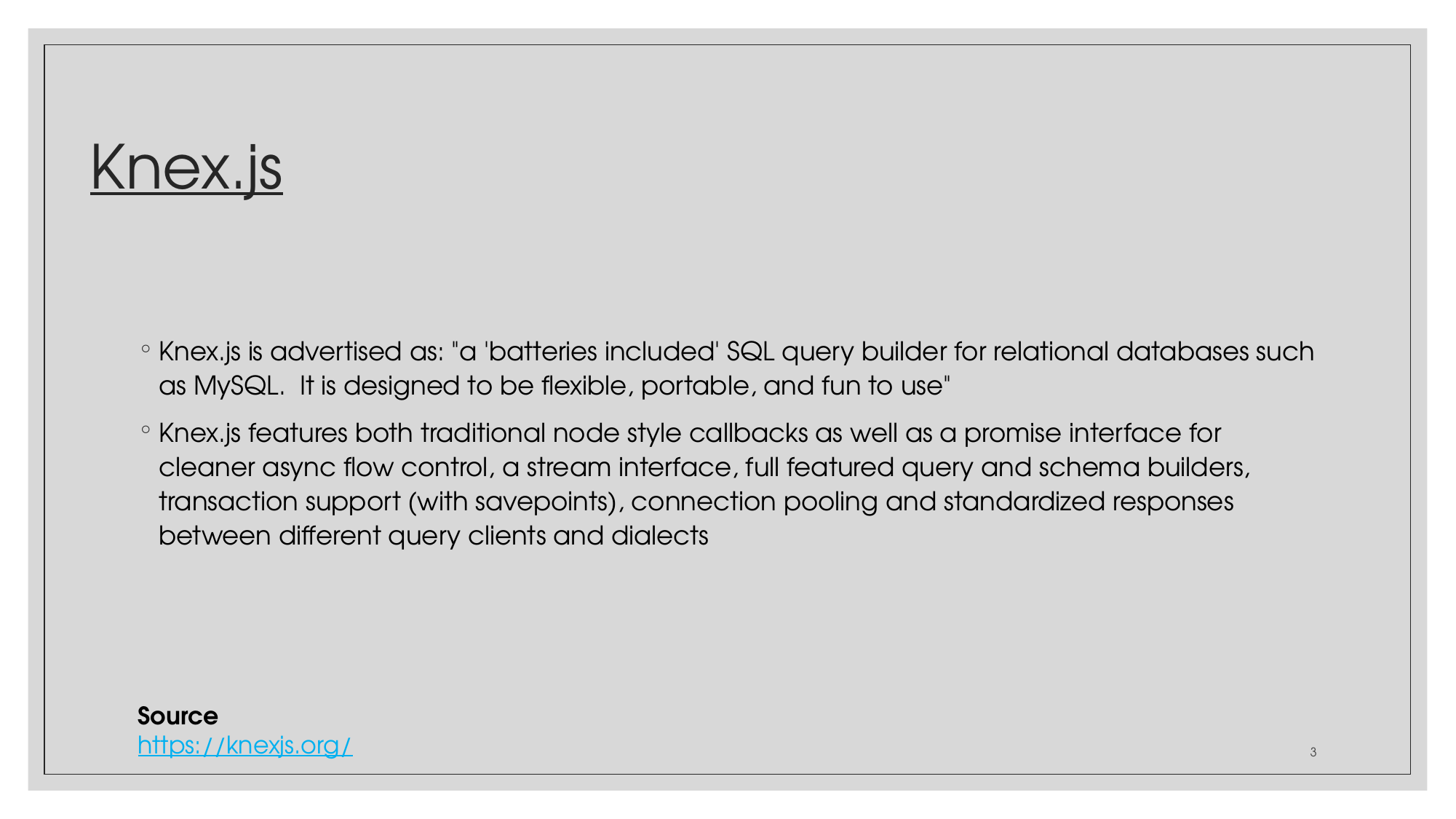

# Knex.js
Knex.js is advertised as: "a 'batteries included' SQL query builder for relational databases such as MySQL.  It is designed to be flexible, portable, and fun to use"
Knex.js features both traditional node style callbacks as well as a promise interface for cleaner async flow control, a stream interface, full featured query and schema builders, transaction support (with savepoints), connection pooling and standardized responses between different query clients and dialects

Source
https://knexjs.org/
3